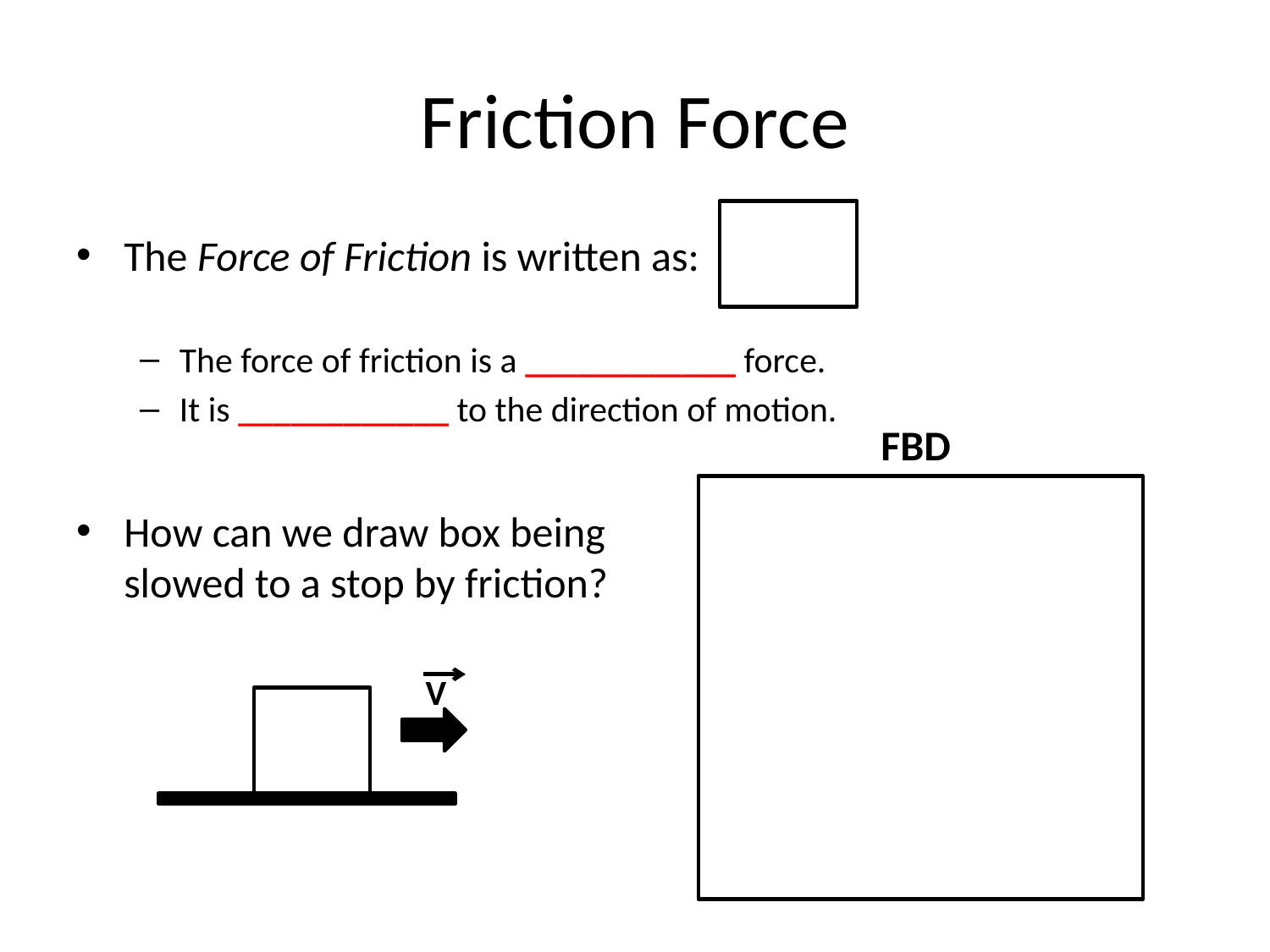

# Friction Force

The Force of Friction is written as:
The force of friction is a ____________ force.
It is ____________ to the direction of motion.

How can we draw box being
slowed to a stop by friction?
FBD

V